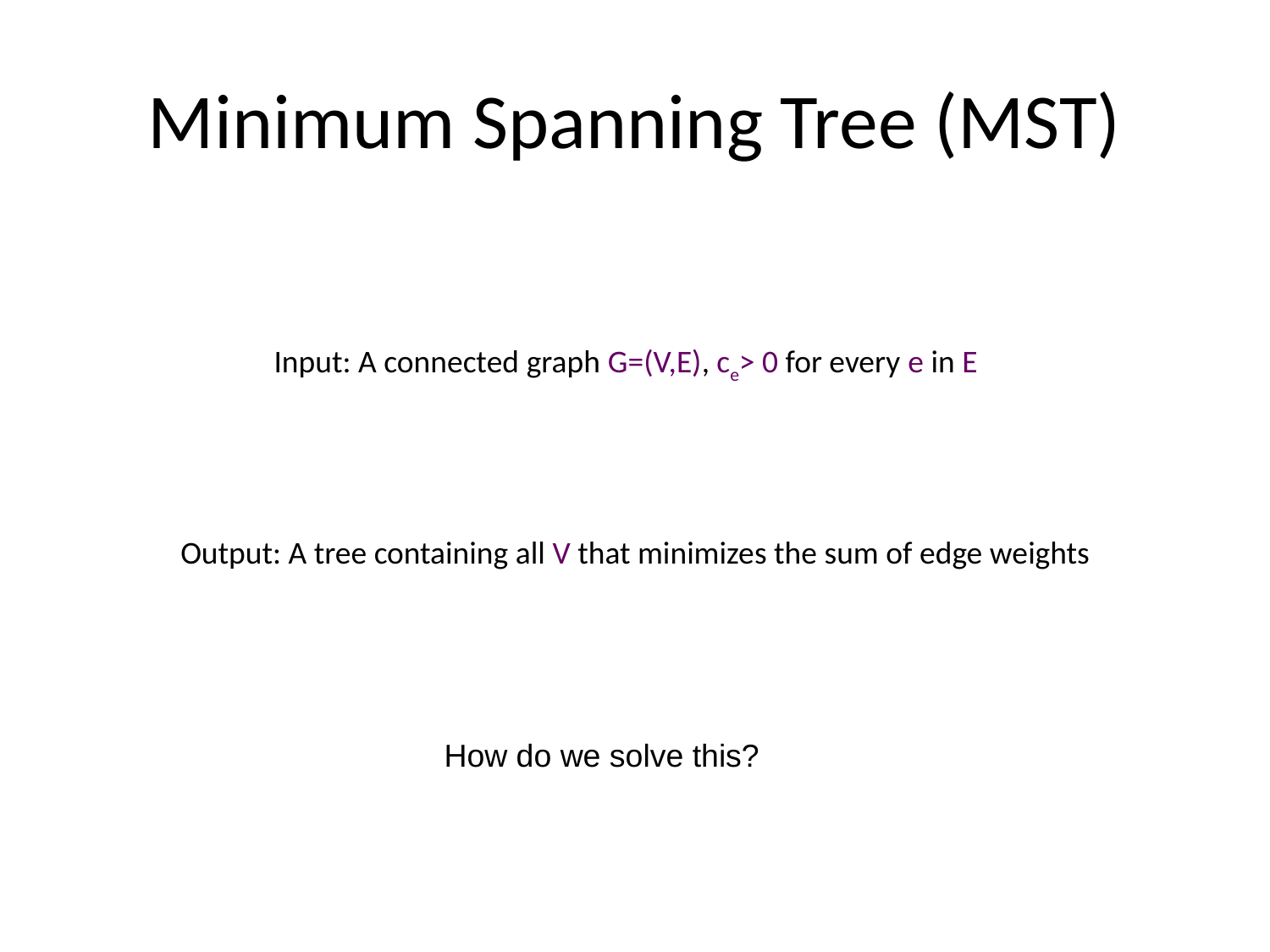

# Minimum Spanning Tree (MST)
Input: A connected graph G=(V,E), ce> 0 for every e in E
Output: A tree containing all V that minimizes the sum of edge weights
How do we solve this?